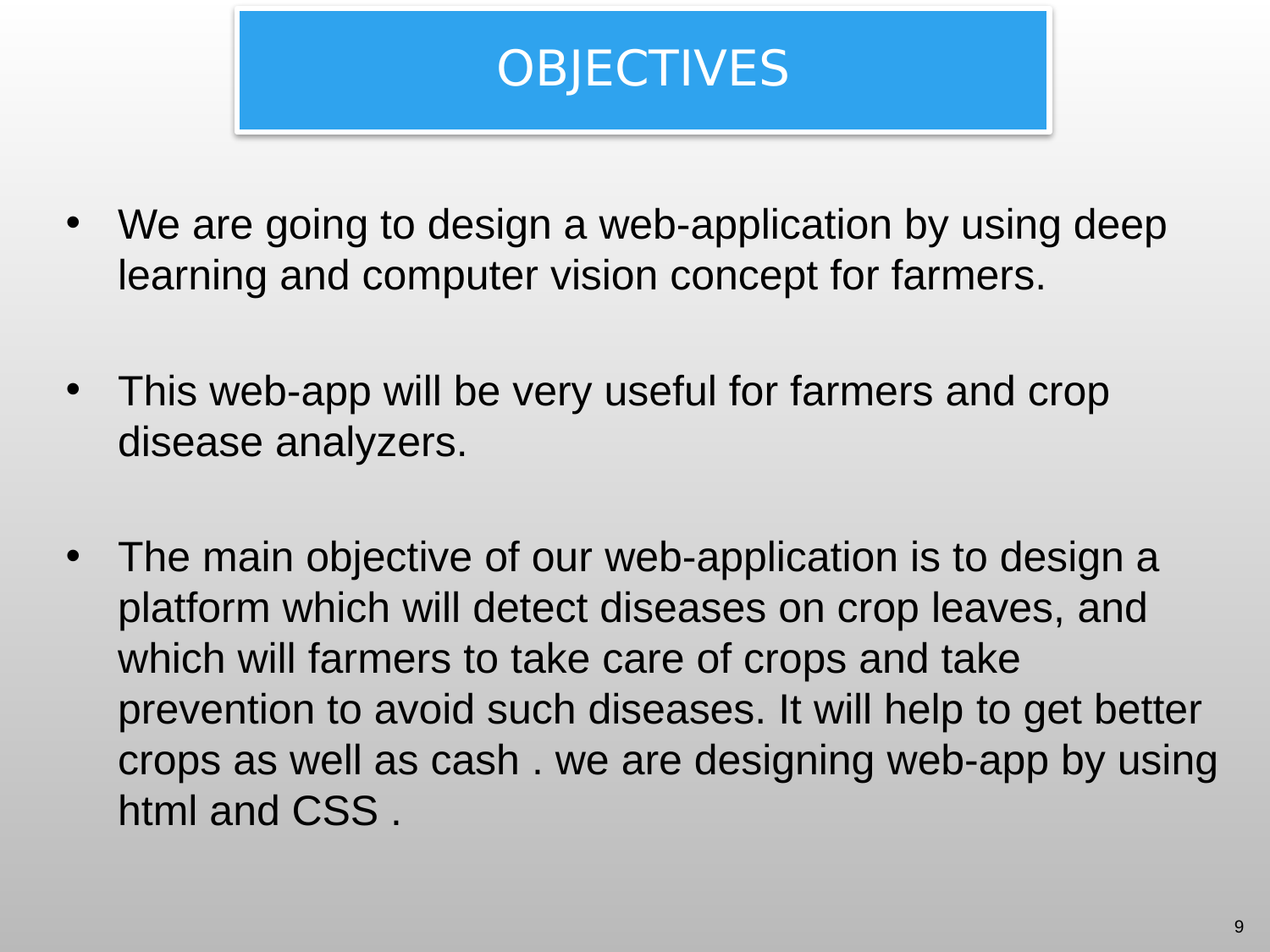

objectives
We are going to design a web-application by using deep learning and computer vision concept for farmers.

This web-app will be very useful for farmers and crop disease analyzers.

The main objective of our web-application is to design a platform which will detect diseases on crop leaves, and which will farmers to take care of crops and take prevention to avoid such diseases. It will help to get better crops as well as cash . we are designing web-app by using html and CSS .
9